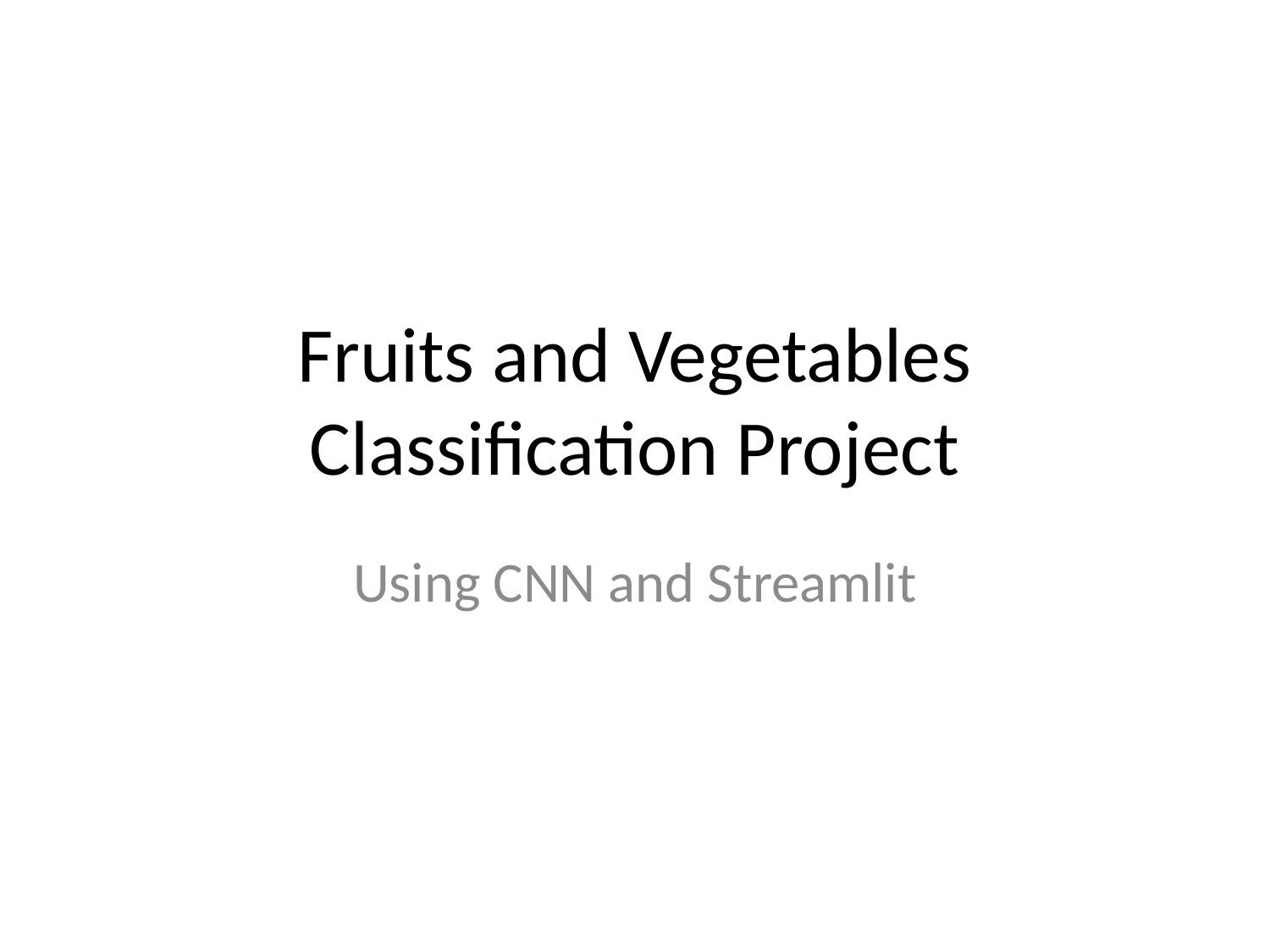

# Fruits and Vegetables Classification Project
Using CNN and Streamlit